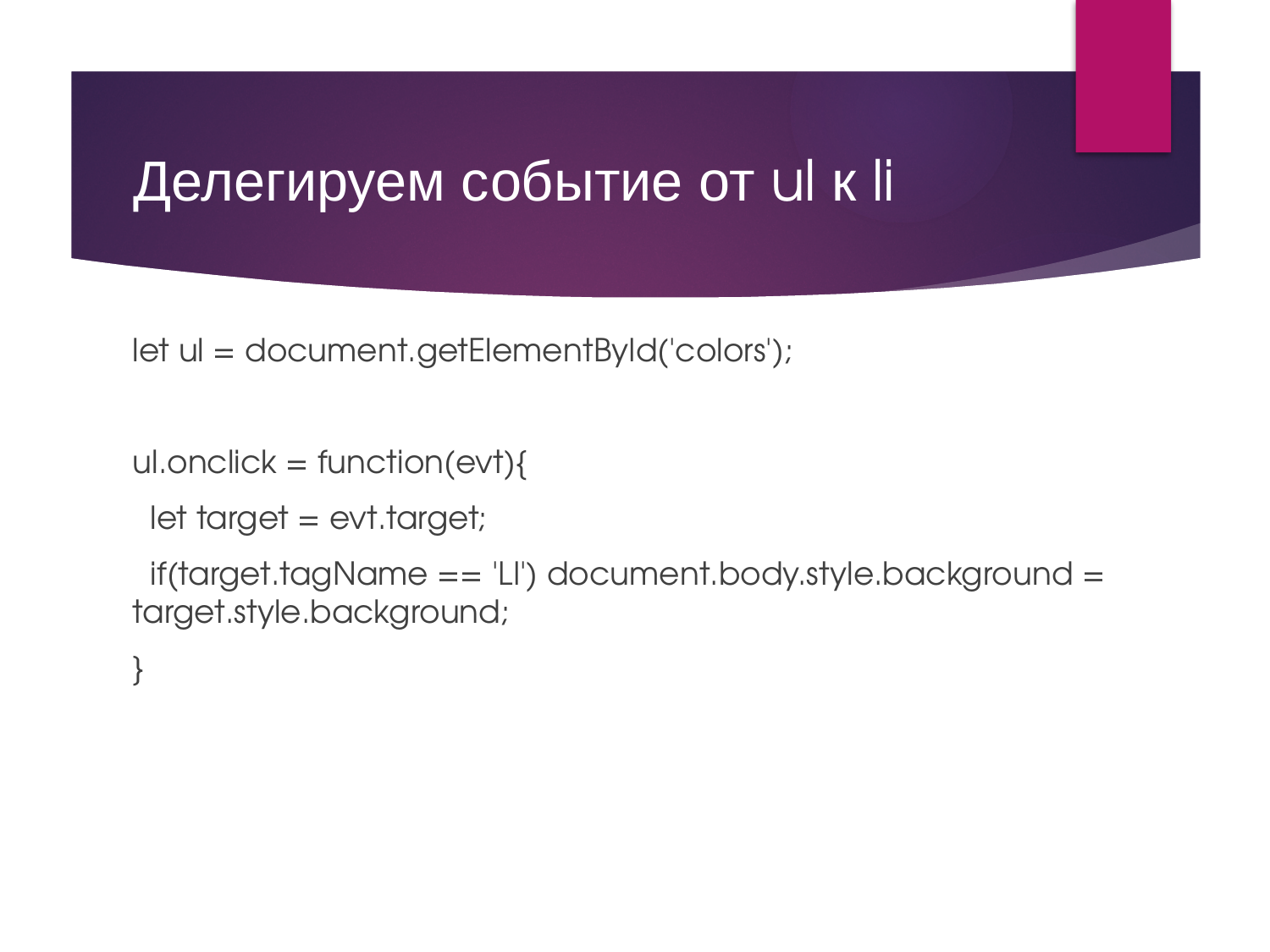

# Делегируем событие от ul к li
let ul = document.getElementById('colors');

ul.onclick = function(evt){
  let target = evt.target;
  if(target.tagName == 'LI') document.body.style.background = target.style.background;
}